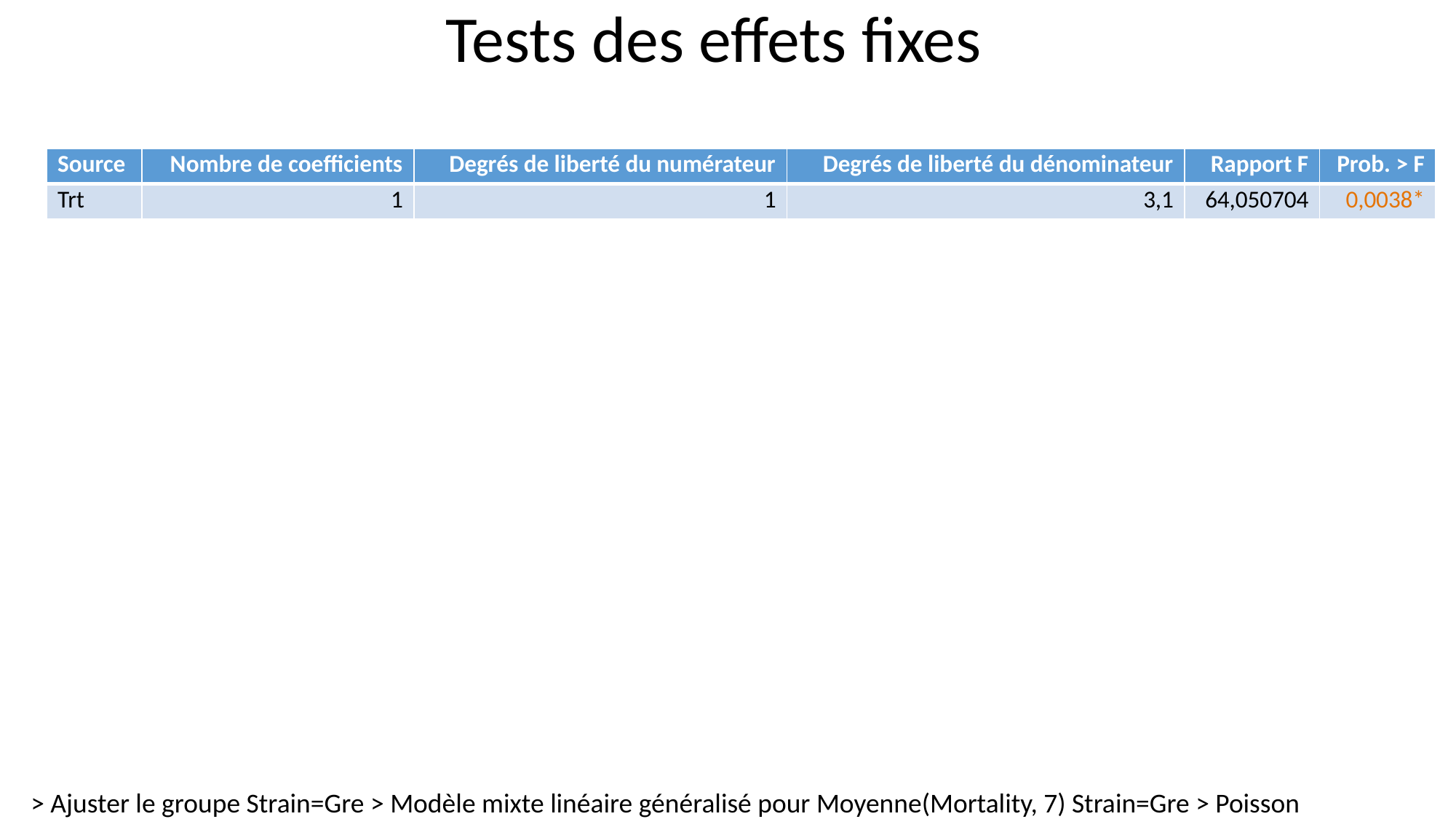

# Tests des effets fixes
| Source | Nombre de coefficients | Degrés de liberté du numérateur | Degrés de liberté du dénominateur | Rapport F | Prob. > F |
| --- | --- | --- | --- | --- | --- |
| Trt | 1 | 1 | 3,1 | 64,050704 | 0,0038\* |
> Ajuster le groupe Strain=Gre > Modèle mixte linéaire généralisé pour Moyenne(Mortality, 7) Strain=Gre > Poisson